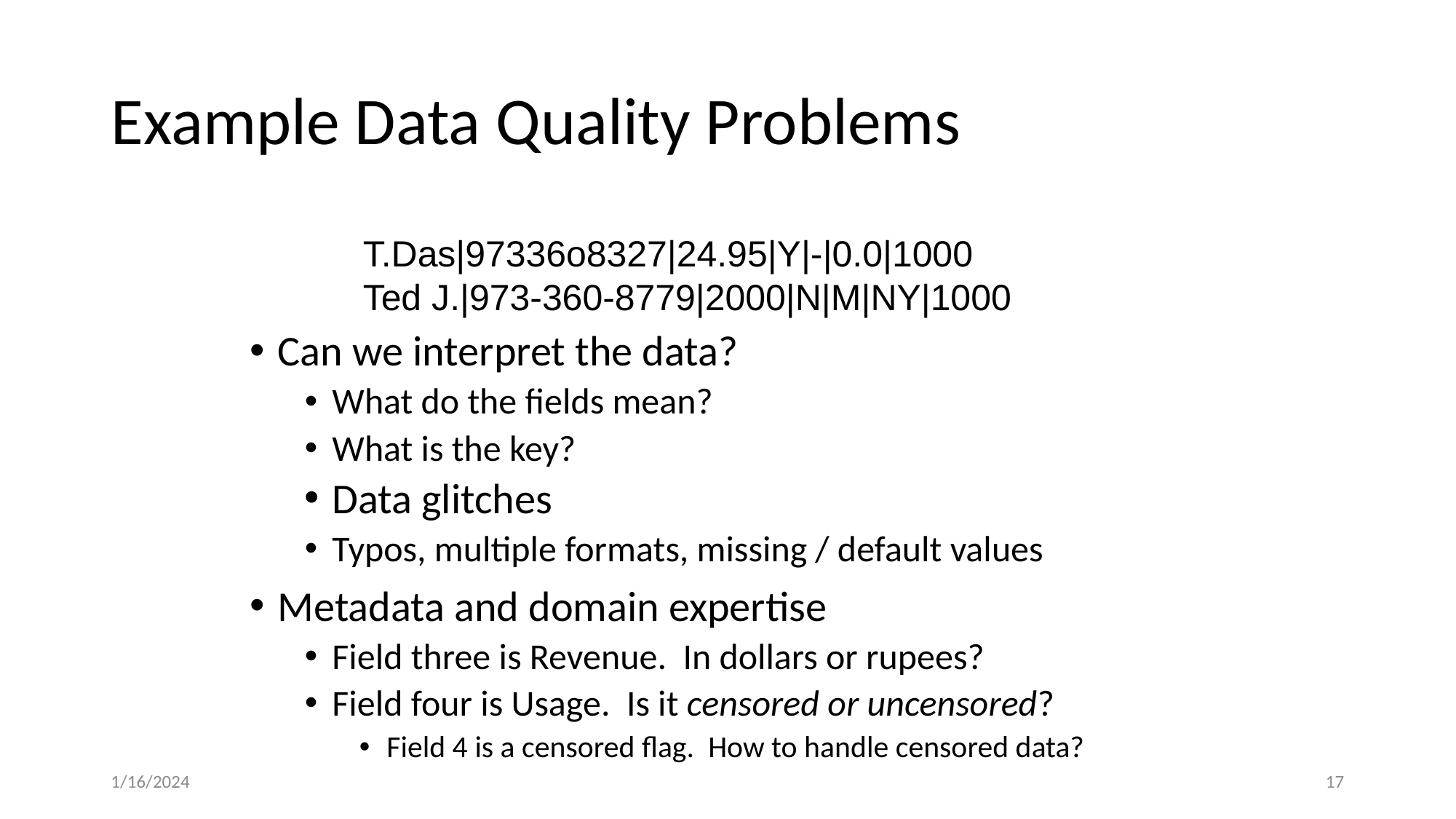

Example Data Quality Problems
T.Das|97336o8327|24.95|Y|-|0.0|1000
Ted J.|973-360-8779|2000|N|M|NY|1000
Can we interpret the data?
What do the fields mean?
What is the key?
Data glitches
Typos, multiple formats, missing / default values
Metadata and domain expertise
Field three is Revenue.  In dollars or rupees?
Field four is Usage.  Is it censored or uncensored?
Field 4 is a censored flag.  How to handle censored data?

1/16/2024
17